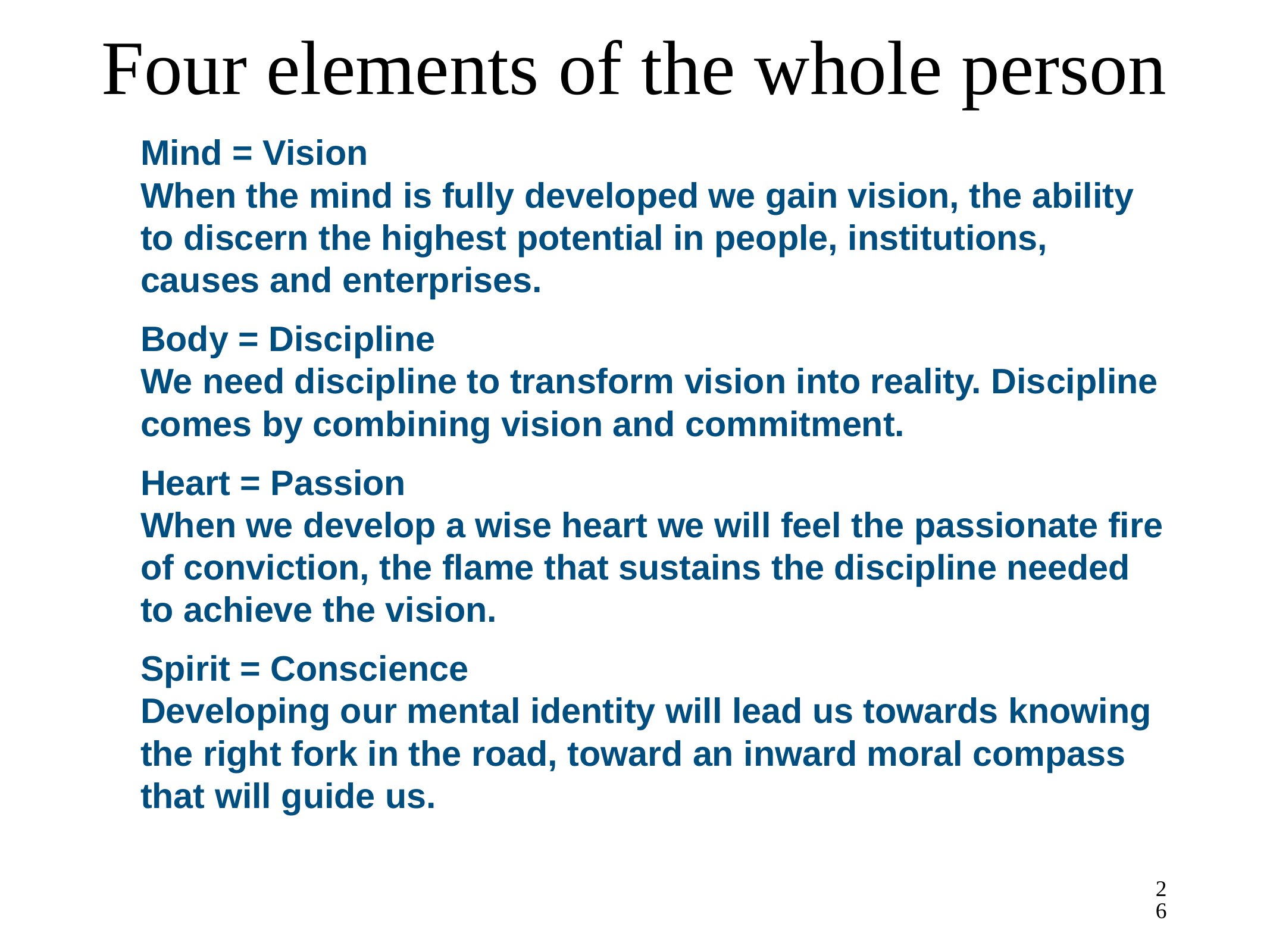

# Four elements of the whole person
Mind = Vision
When the mind is fully developed we gain vision, the ability to discern the highest potential in people, institutions, causes and enterprises.
Body = Discipline
We need discipline to transform vision into reality. Discipline comes by combining vision and commitment.
Heart = Passion
When we develop a wise heart we will feel the passionate fire of conviction, the flame that sustains the discipline needed to achieve the vision.
Spirit = Conscience
Developing our mental identity will lead us towards knowing the right fork in the road, toward an inward moral compass that will guide us.
26